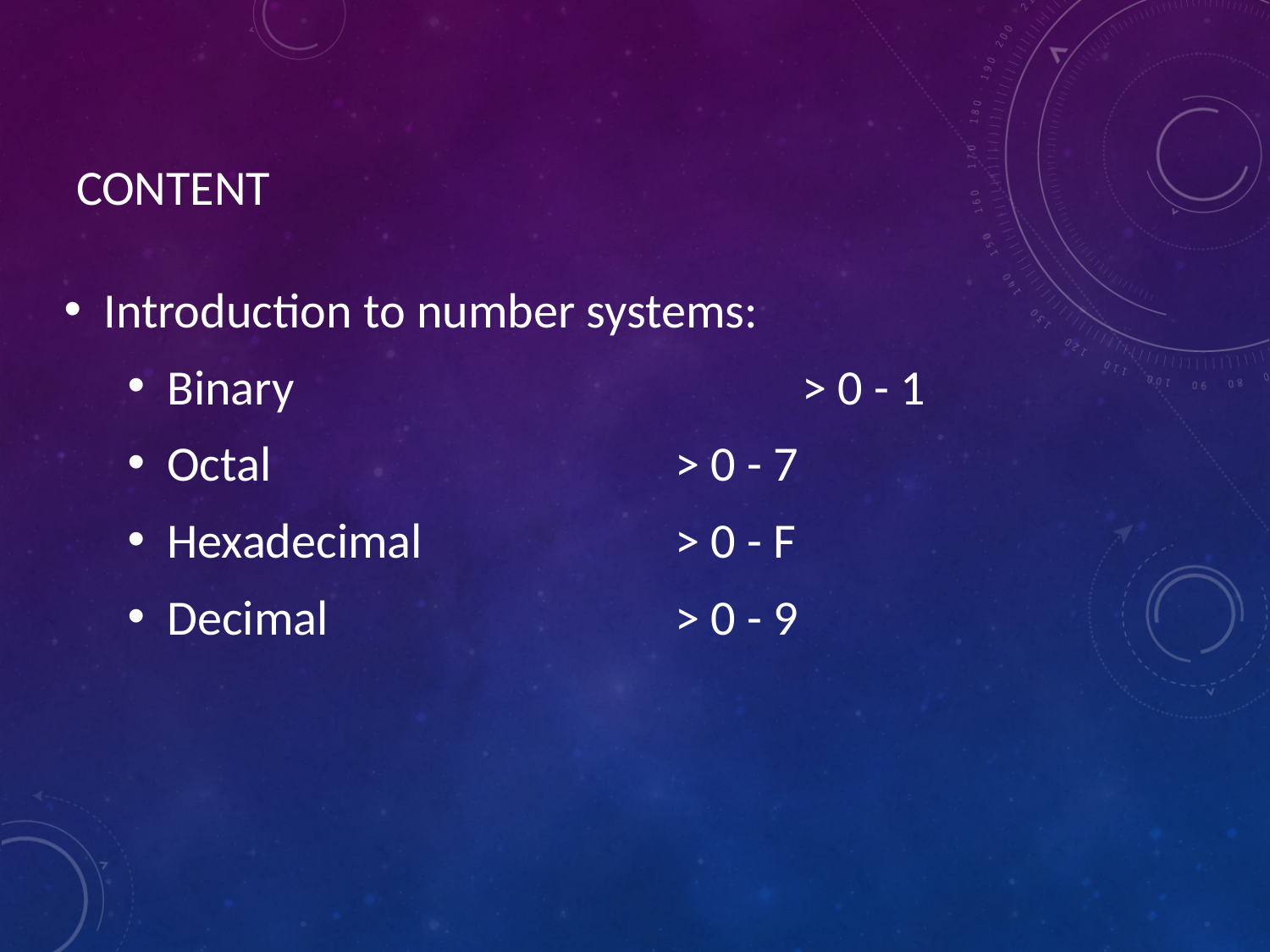

# Content
Introduction to number systems:
Binary 				> 0 - 1
Octal 				> 0 - 7
Hexadecimal	 	> 0 - F
Decimal			> 0 - 9